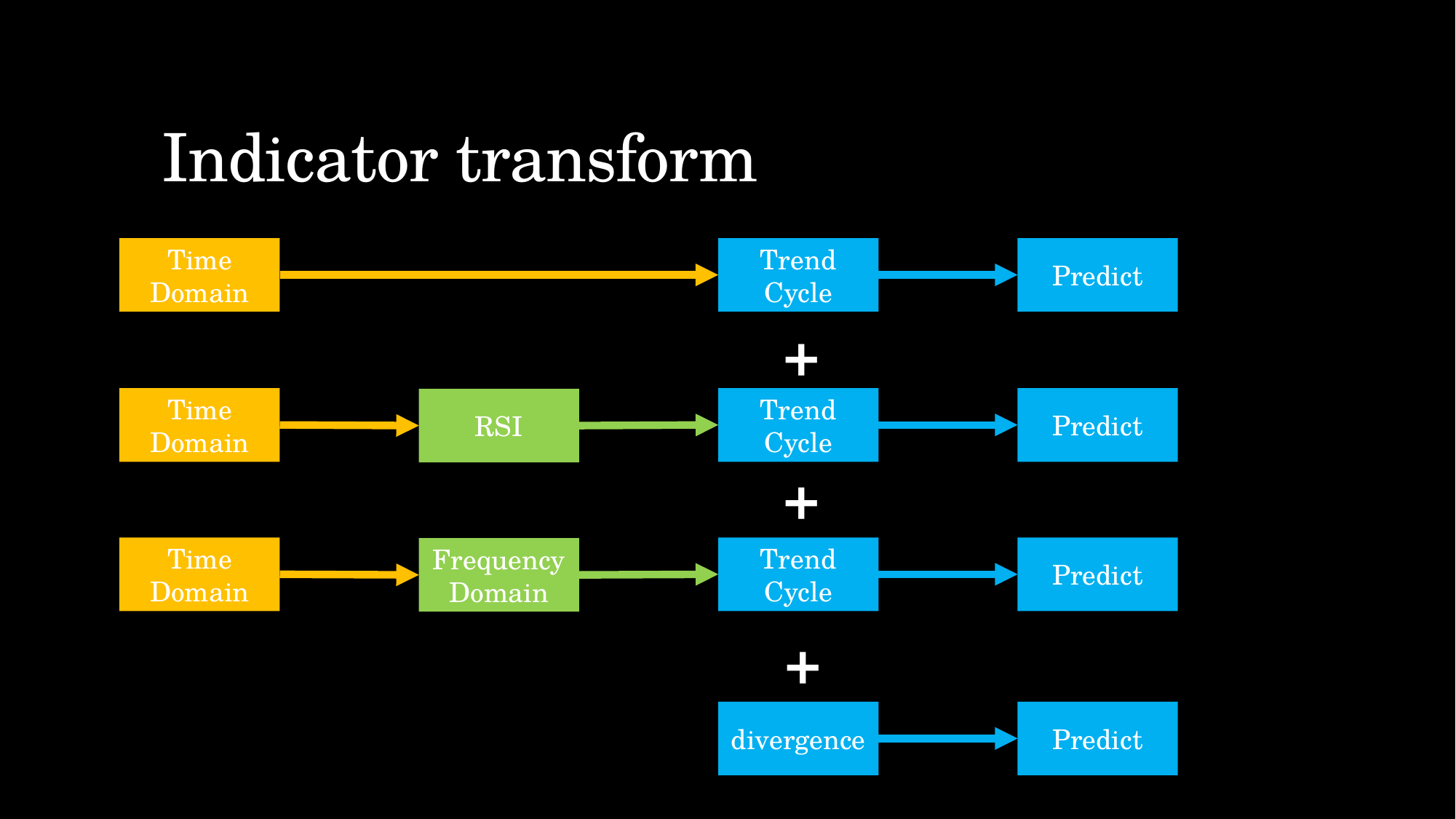

# Indicator transform
Time Domain
Trend
Cycle
Predict
+
Time Domain
Trend
Cycle
Predict
RSI
+
Time Domain
Trend
Cycle
Predict
Frequency Domain
+
divergence
Predict